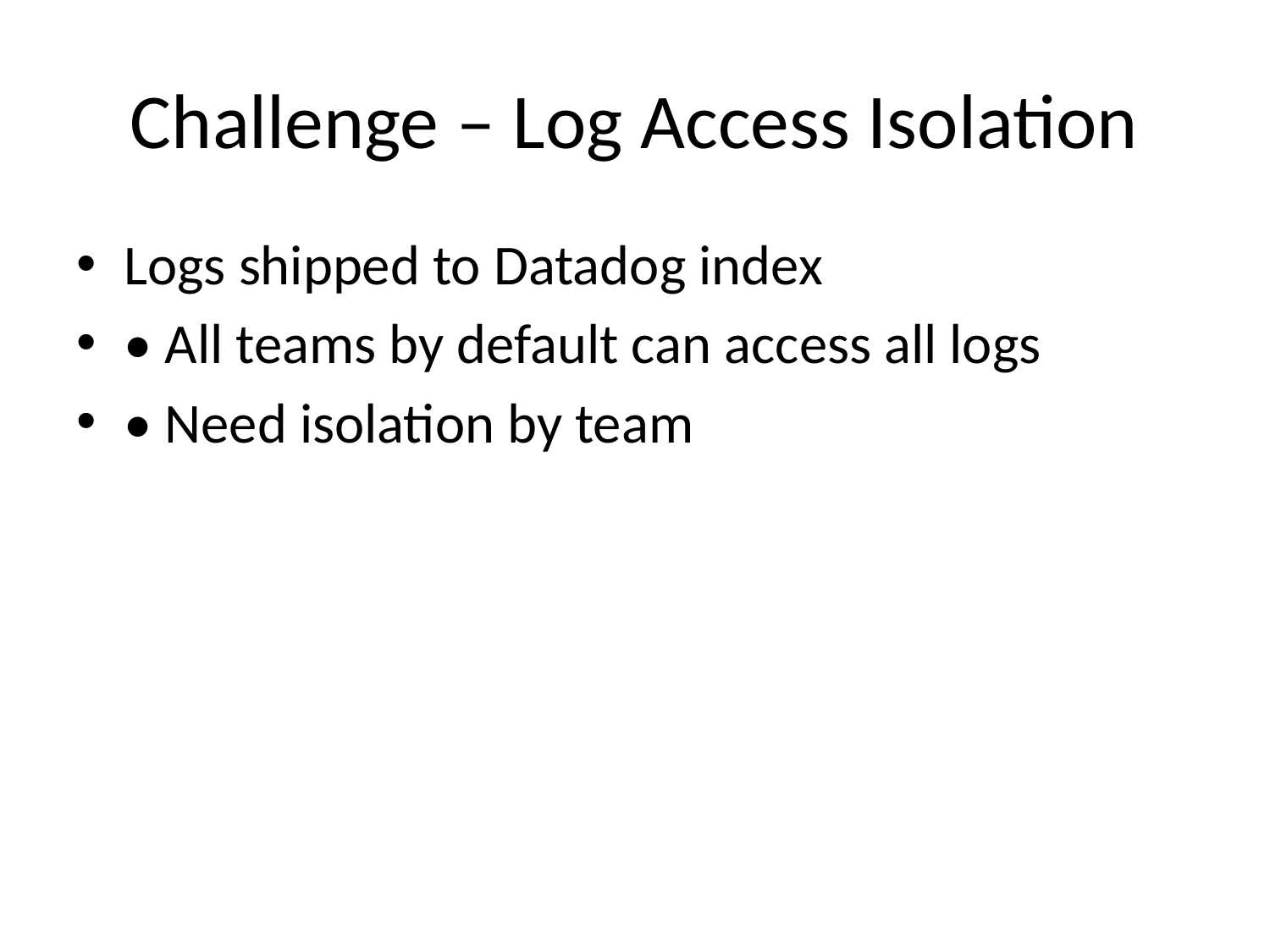

# Challenge – Log Access Isolation
Logs shipped to Datadog index
• All teams by default can access all logs
• Need isolation by team